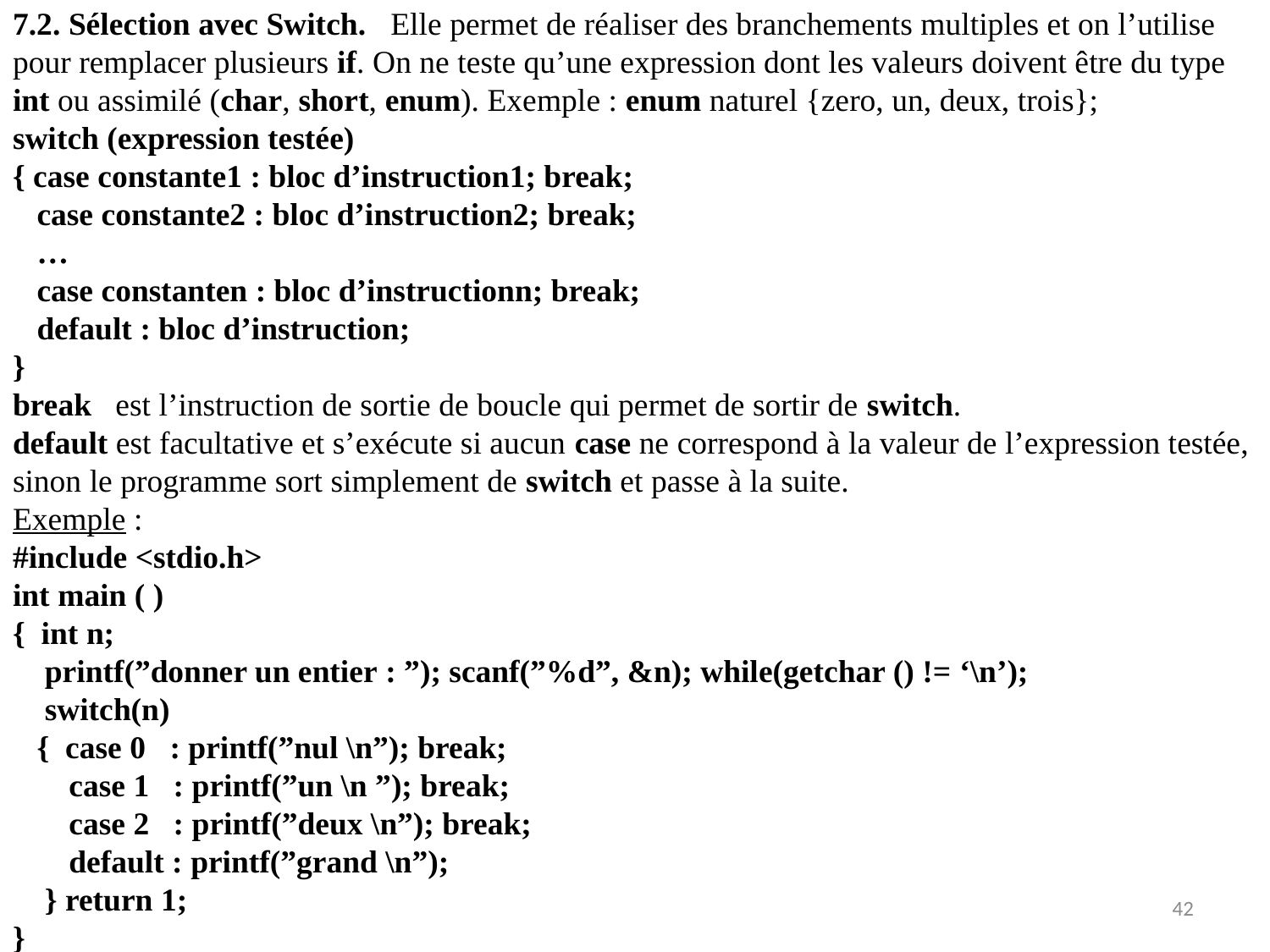

7.2. Sélection avec Switch.   Elle permet de réaliser des branchements multiples et on l’utilise pour remplacer plusieurs if. On ne teste qu’une expression dont les valeurs doivent être du type int ou assimilé (char, short, enum). Exemple : enum naturel {zero, un, deux, trois};
switch (expression testée)
{ case constante1 : bloc d’instruction1; break;
   case constante2 : bloc d’instruction2; break;
   …
   case constanten : bloc d’instructionn; break;
   default : bloc d’instruction;
}
break   est l’instruction de sortie de boucle qui permet de sortir de switch.
default est facultative et s’exécute si aucun case ne correspond à la valeur de l’expression testée, sinon le programme sort simplement de switch et passe à la suite.
Exemple :
#include <stdio.h>
int main ( )
{  int n;
    printf(”donner un entier : ”); scanf(”%d”, &n); while(getchar () != ‘\n’);
    switch(n)
   {  case 0   : printf(”nul \n”); break;
       case 1   : printf(”un \n ”); break;
       case 2   : printf(”deux \n”); break;
       default : printf(”grand \n”);
    } return 1;
}
42